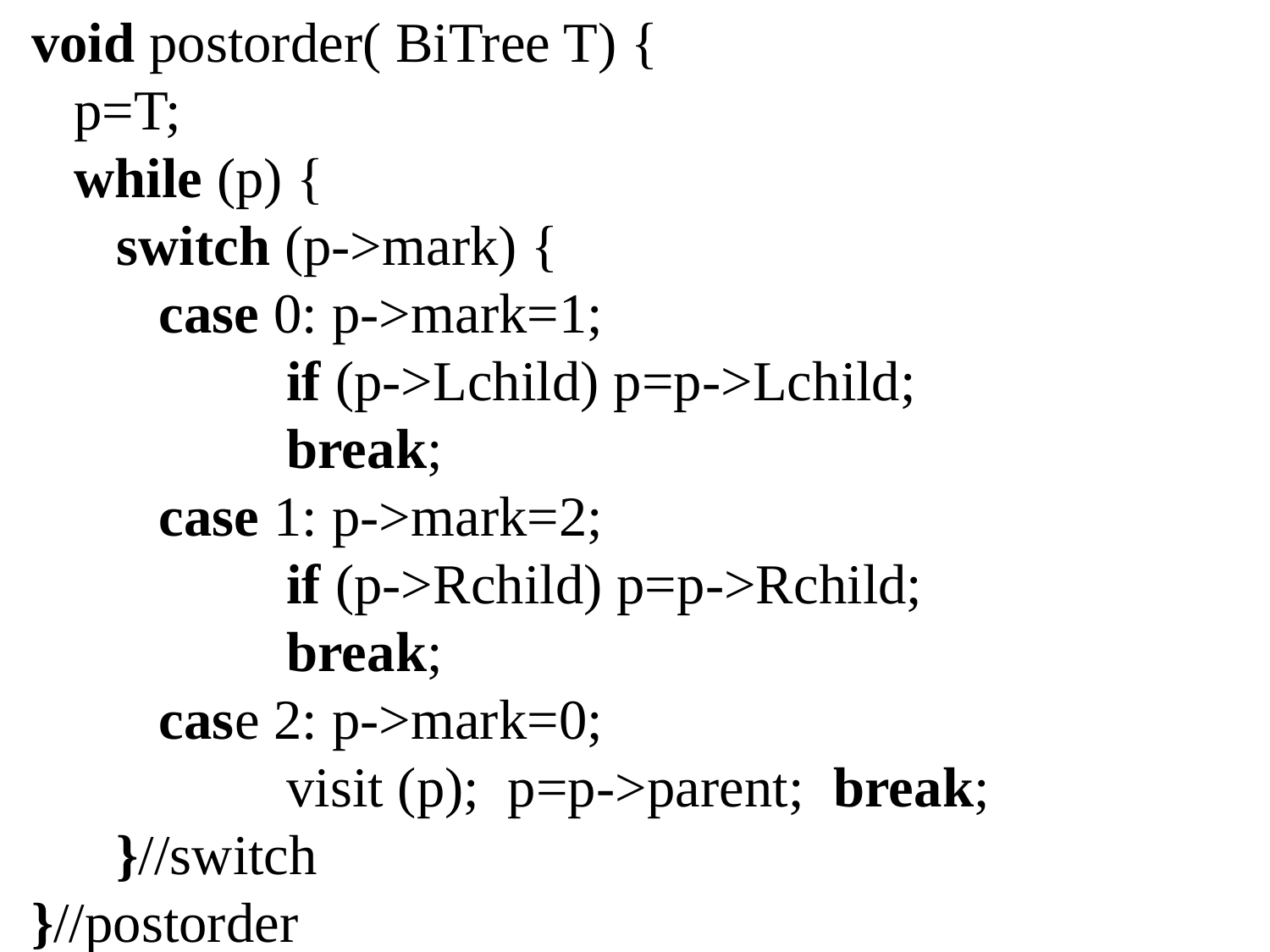

void postorder( BiTree T) {
   p=T;
   while (p) {
      switch (p->mark) {
         case 0: p->mark=1;
                  if (p->Lchild) p=p->Lchild;
                  break;
         case 1: p->mark=2;
                  if (p->Rchild) p=p->Rchild;
                  break;
         case 2: p->mark=0;
                  visit (p);  p=p->parent;  break;
      }//switch
}//postorder